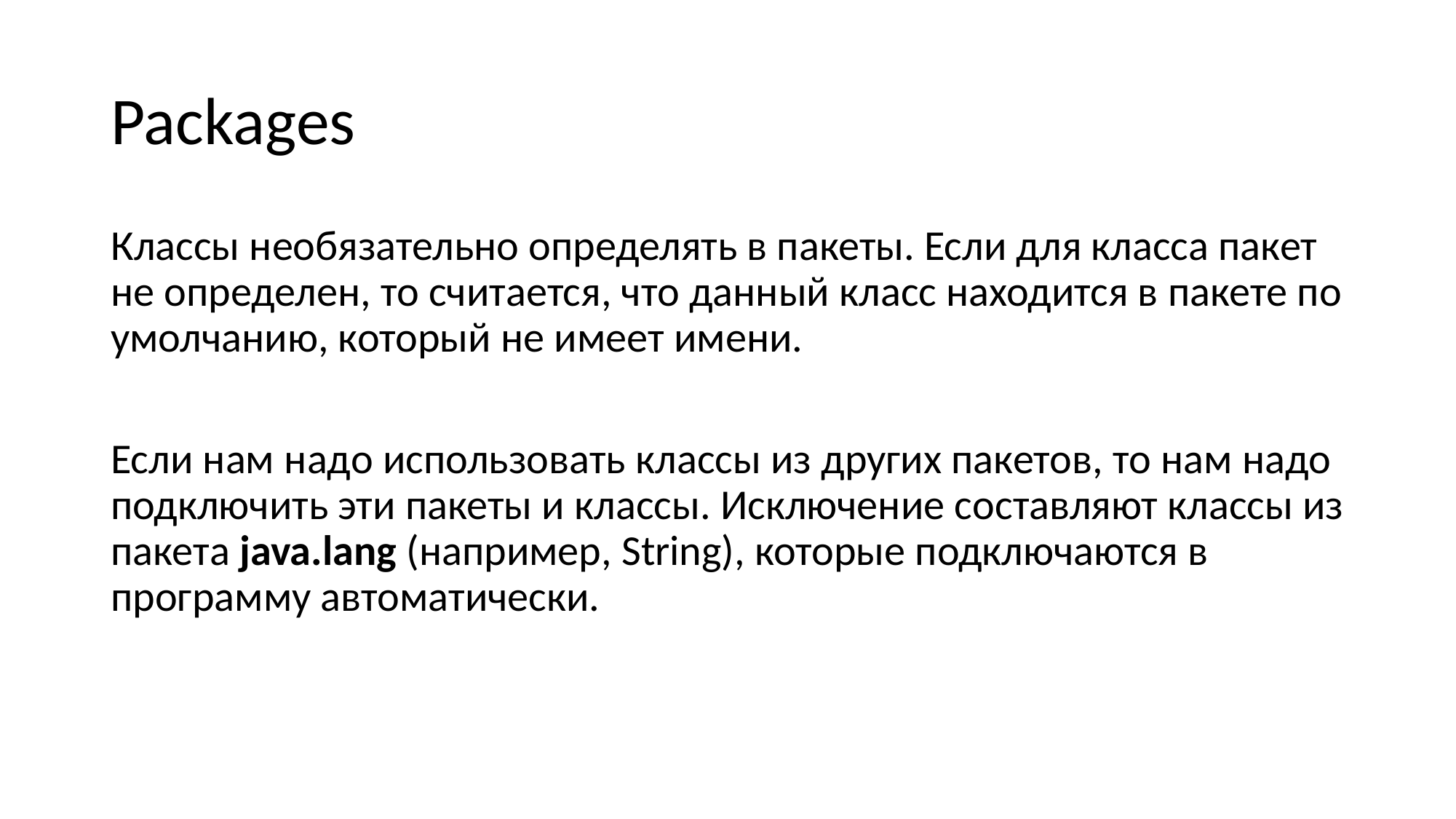

# Packages
Классы необязательно определять в пакеты. Если для класса пакет не определен, то считается, что данный класс находится в пакете по умолчанию, который не имеет имени.

Если нам надо использовать классы из других пакетов, то нам надо подключить эти пакеты и классы. Исключение составляют классы из пакета java.lang (например, String), которые подключаются в программу автоматически.